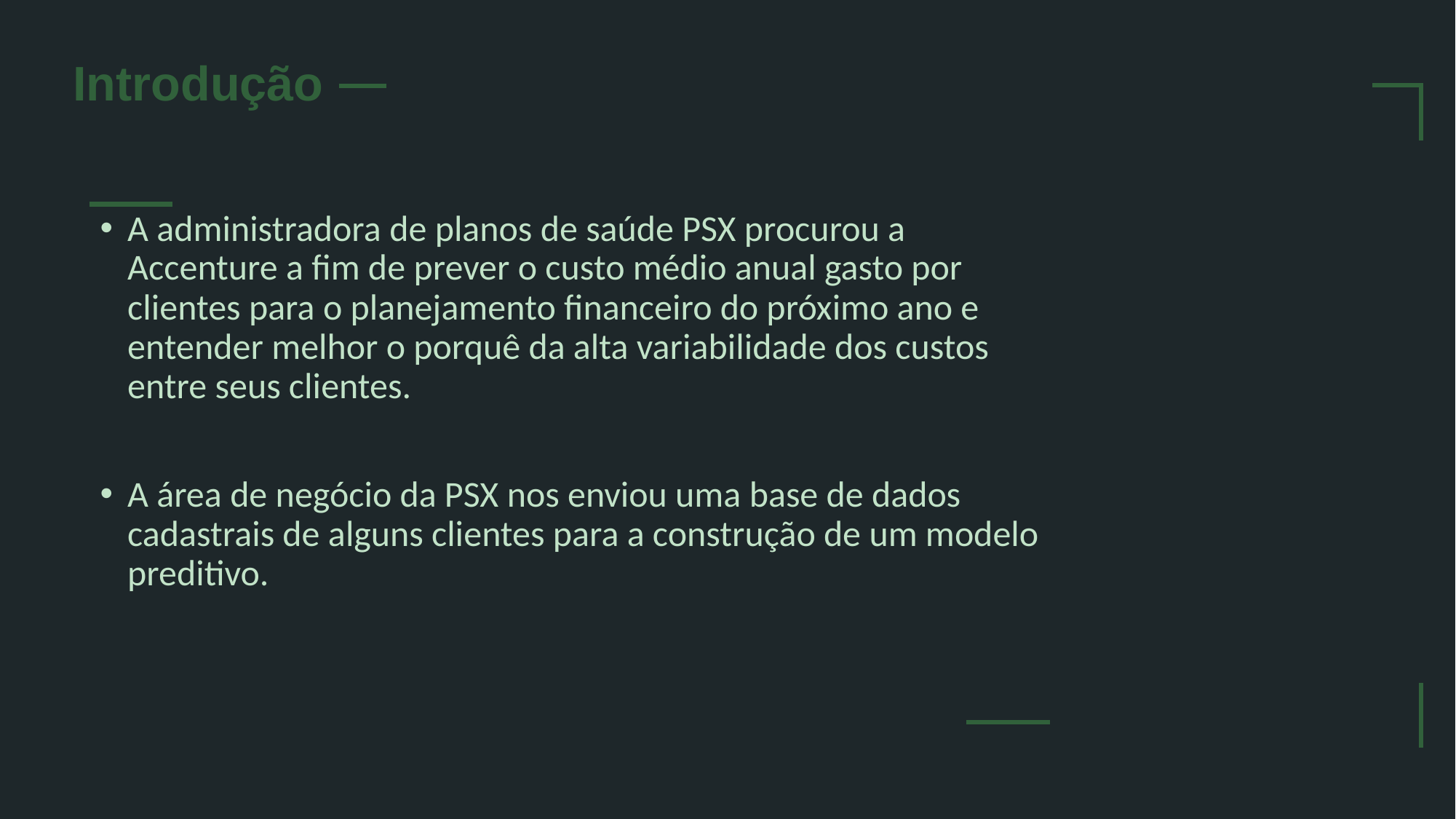

# Introdução
A administradora de planos de saúde PSX procurou a Accenture a fim de prever o custo médio anual gasto por clientes para o planejamento financeiro do próximo ano e entender melhor o porquê da alta variabilidade dos custos entre seus clientes.

A área de negócio da PSX nos enviou uma base de dados cadastrais de alguns clientes para a construção de um modelo preditivo.